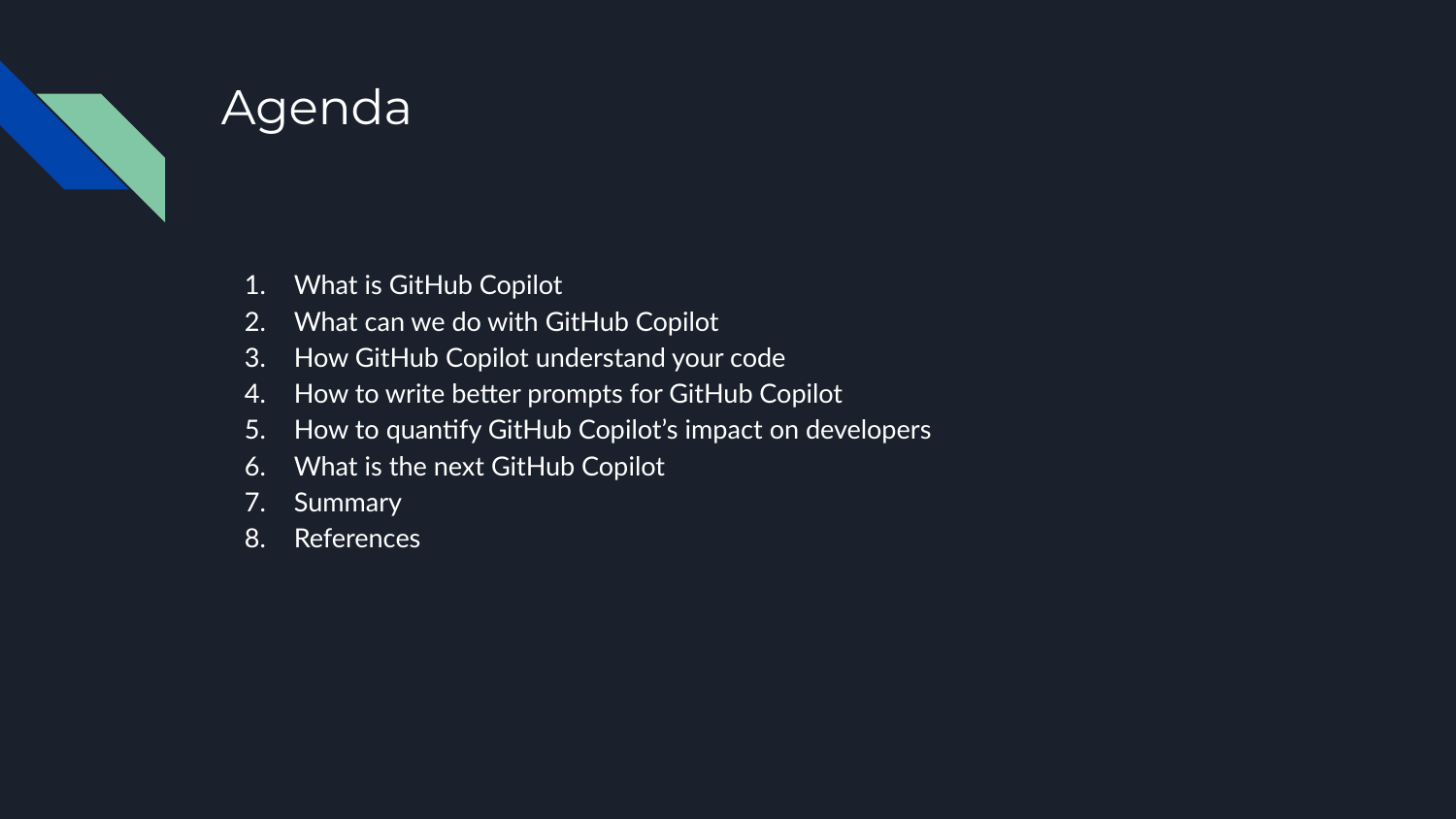

# Agenda
What is GitHub Copilot
What can we do with GitHub Copilot
How GitHub Copilot understand your code
How to write better prompts for GitHub Copilot
How to quantify GitHub Copilot’s impact on developers
What is the next GitHub Copilot
Summary
References